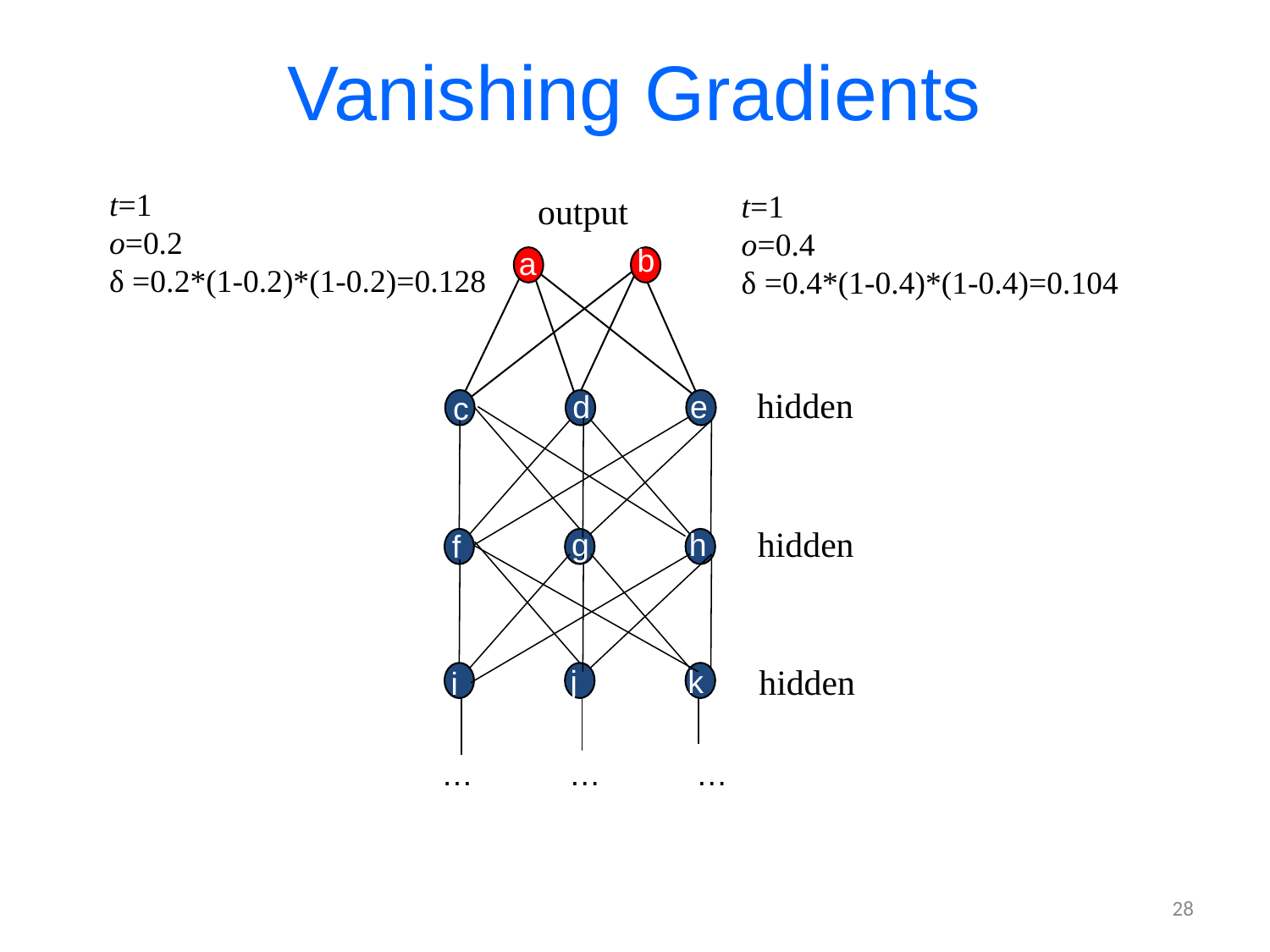

# Vanishing Gradients
t=1
o=0.2
δ =0.2*(1-0.2)*(1-0.2)=0.128

t=1
o=0.4
δ =0.4*(1-0.4)*(1-0.4)=0.104

output
b
a

hidden
d
e
c

hidden
g
h
f

hidden
j
k
i

…
…
…
28